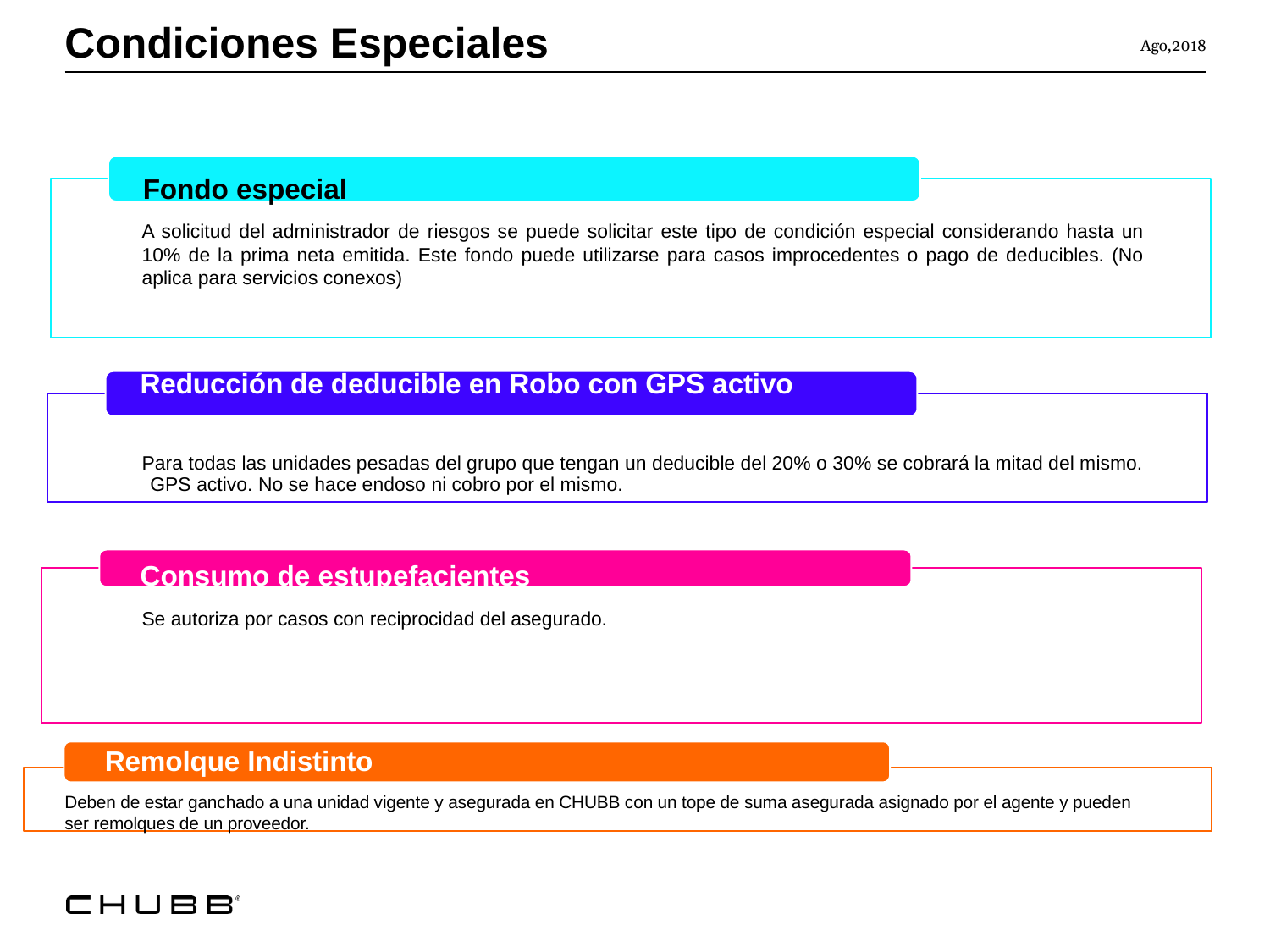

Fondo especial
A solicitud del administrador de riesgos se puede solicitar este tipo de condición especial considerando hasta un 10% de la prima neta emitida. Este fondo puede utilizarse para casos improcedentes o pago de deducibles. (No aplica para servicios conexos)

Reducción de deducible en Robo con GPS activo

Para todas las unidades pesadas del grupo que tengan un deducible del 20% o 30% se cobrará la mitad del mismo. GPS activo. No se hace endoso ni cobro por el mismo.

Consumo de estupefacientes
Se autoriza por casos con reciprocidad del asegurado.
Condiciones Especiales
Ago,2018
# Cerocible Perdida Total Daños Materiales

Deben de estar ganchado a una unidad vigente y asegurada en CHUBB con un tope de suma asegurada asignado por el agente y pueden ser remolques de un proveedor.

Remolque Indistinto